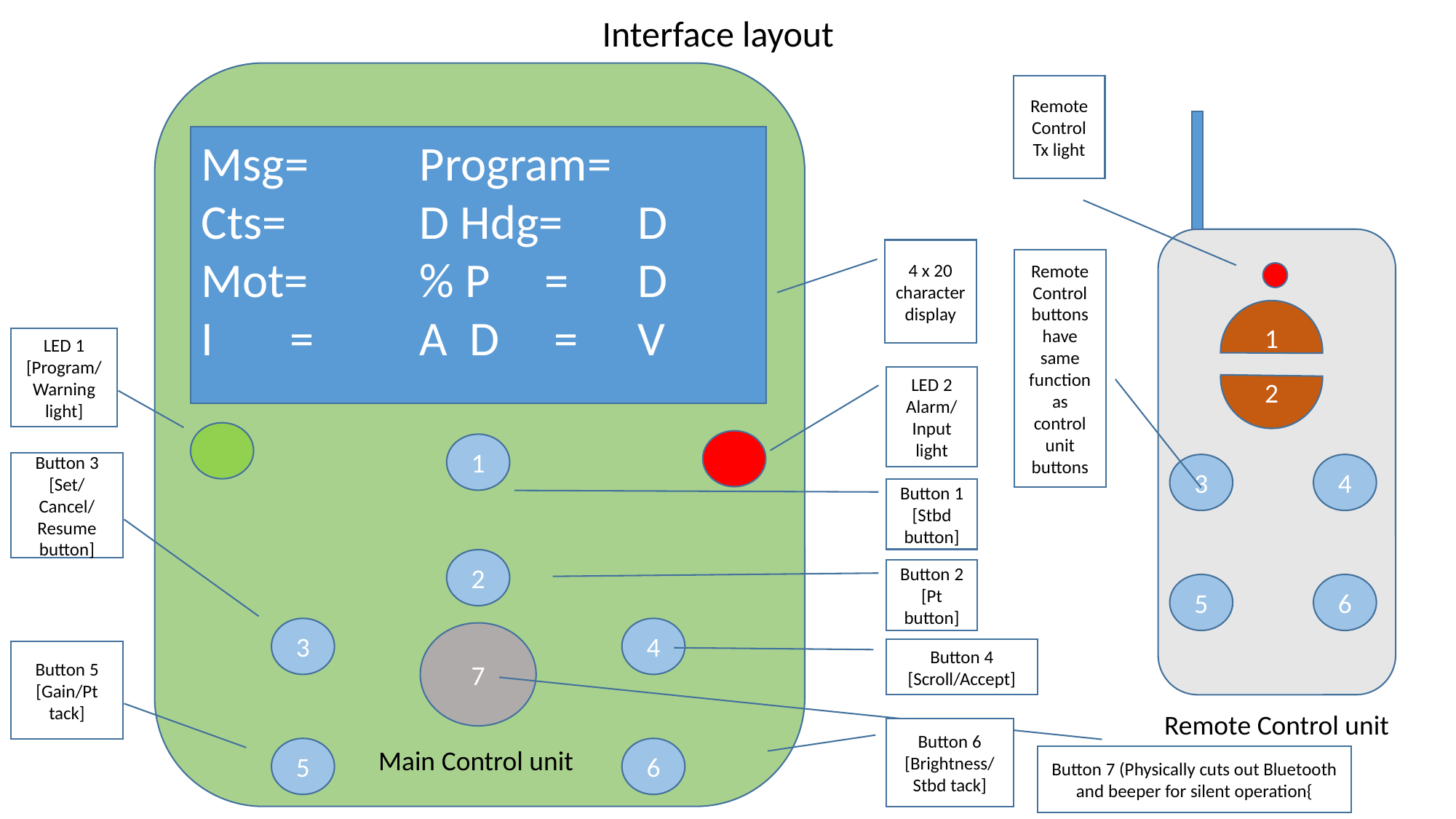

Interface layout

Remote Control Tx light

1
2
3
4
5
6
Msg=       	Program=
Cts=		D Hdg=	D
Mot=		% P     =	D
I       =	A  D     =	V

4 x 20 character display
Remote Control buttons have same function as control unit buttons
LED 1
[Program/Warning light]
LED 2
Alarm/Input light

1
Button 3
[Set/Cancel/Resume button]
Button 1
[Stbd button]
2
Button 2
[Pt button]
3
4
7
Button 4
[Scroll/Accept]
Button 5
[Gain/Pt tack]
Remote Control unit
Button 6
[Brightness/Stbd tack]
5
Main Control unit
6
Button 7 (Physically cuts out Bluetooth and beeper for silent operation{